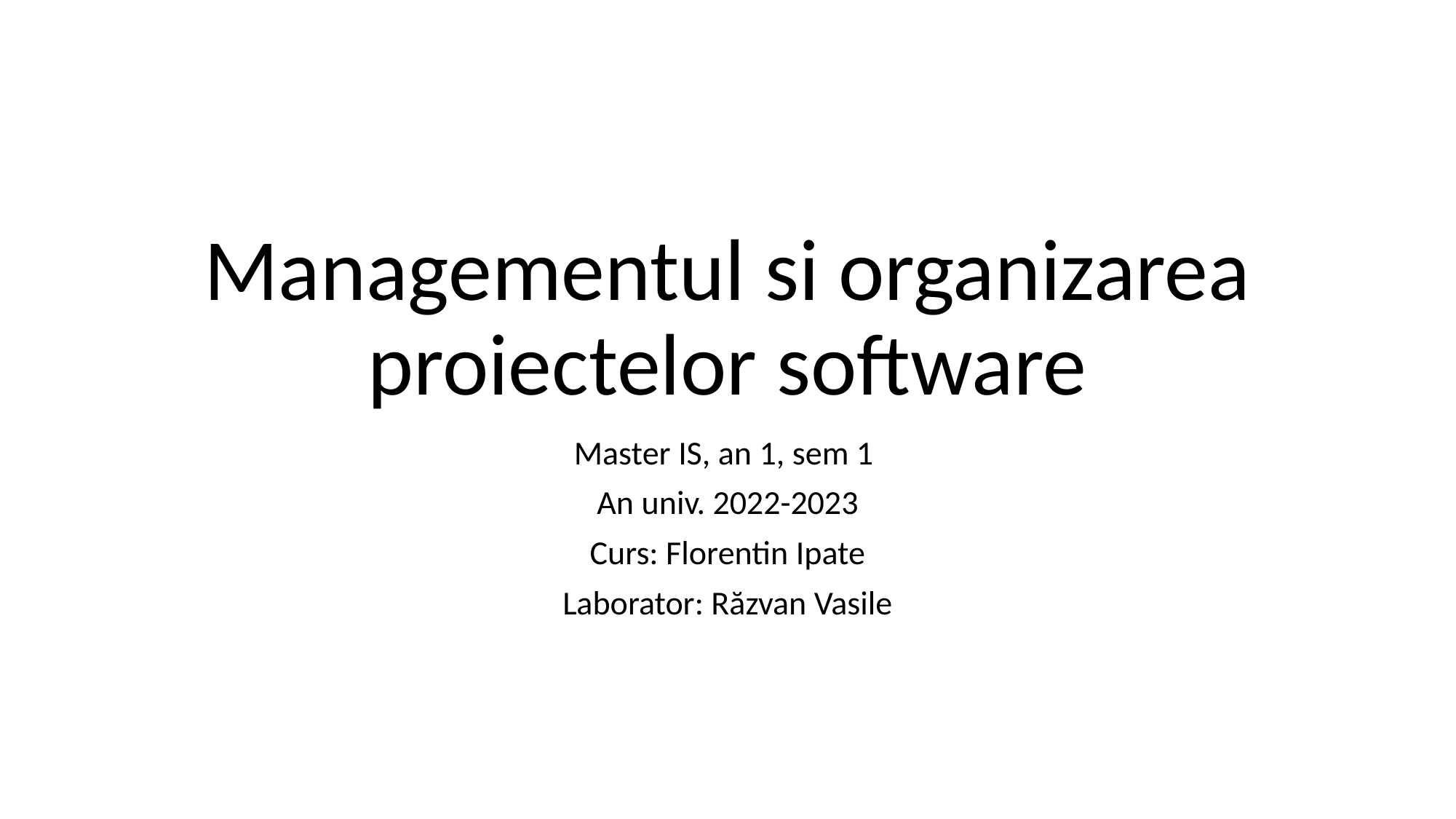

# Managementul si organizarea proiectelor software
Master IS, an 1, sem 1
An univ. 2022-2023
Curs: Florentin Ipate
Laborator: Răzvan Vasile